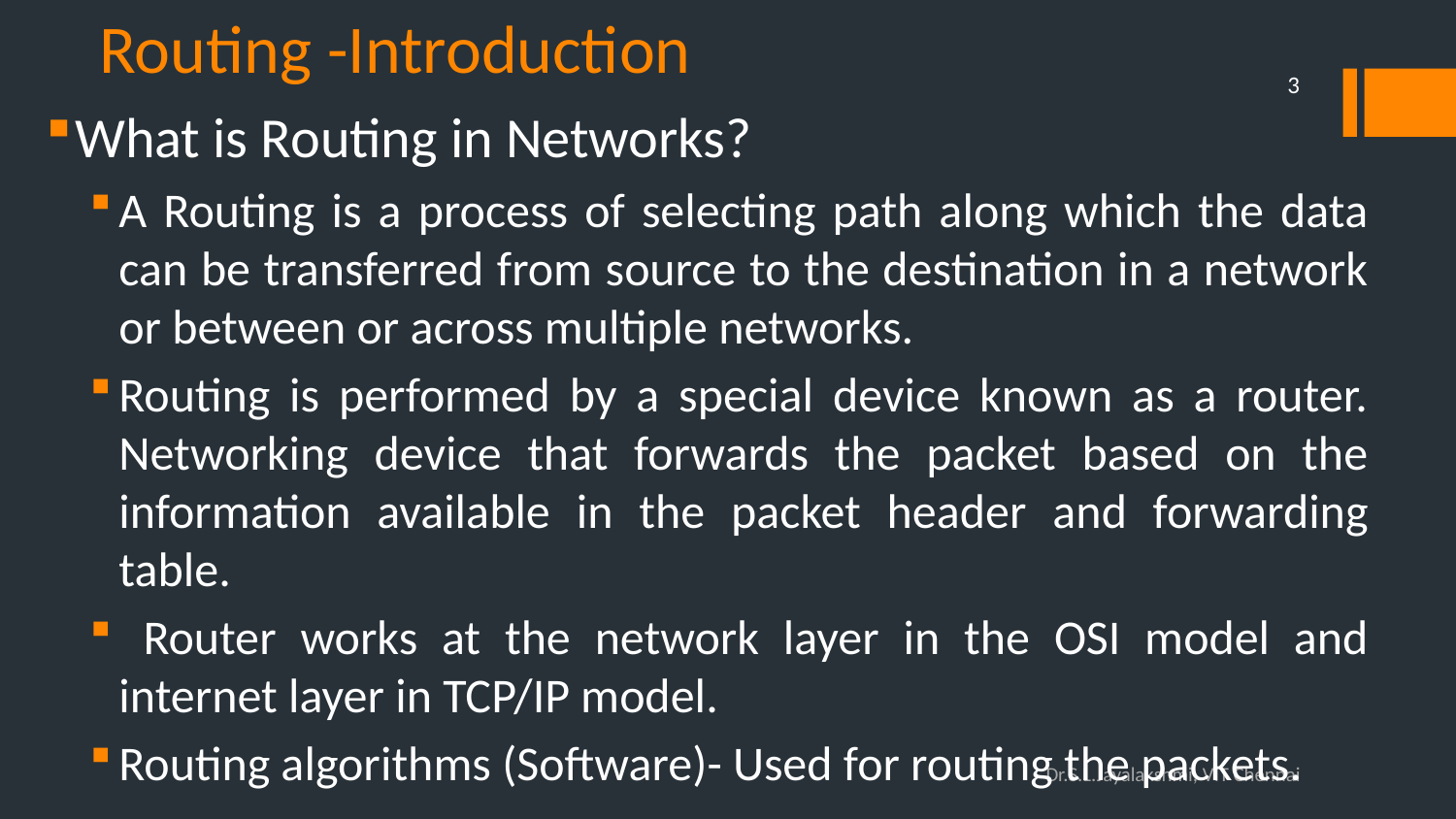

# Routing -Introduction
3
What is Routing in Networks?
A Routing is a process of selecting path along which the data can be transferred from source to the destination in a network or between or across multiple networks.
Routing is performed by a special device known as a router. Networking device that forwards the packet based on the information available in the packet header and forwarding table.
 Router works at the network layer in the OSI model and internet layer in TCP/IP model.
Routing algorithms (Software)- Used for routing the packets.

Dr.S.L.Jayalakshmi, VIT Chennai